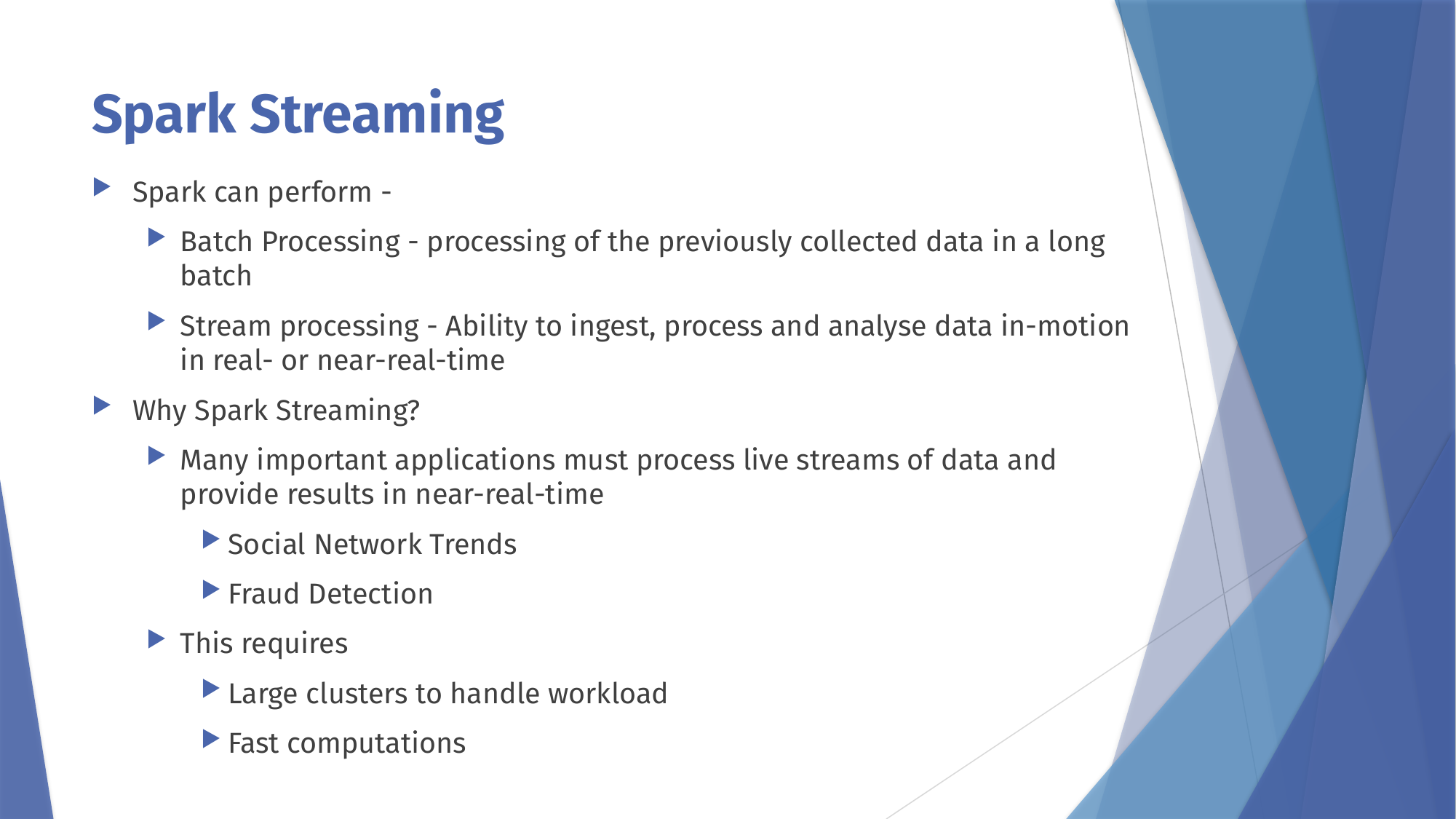

# Spark Streaming
Spark can perform -
Batch Processing - processing of the previously collected data in a long batch
Stream processing - Ability to ingest, process and analyse data in-motion in real- or near-real-time
Why Spark Streaming?
Many important applications must process live streams of data and provide results in near-real-time
Social Network Trends
Fraud Detection
This requires
Large clusters to handle workload
Fast computations